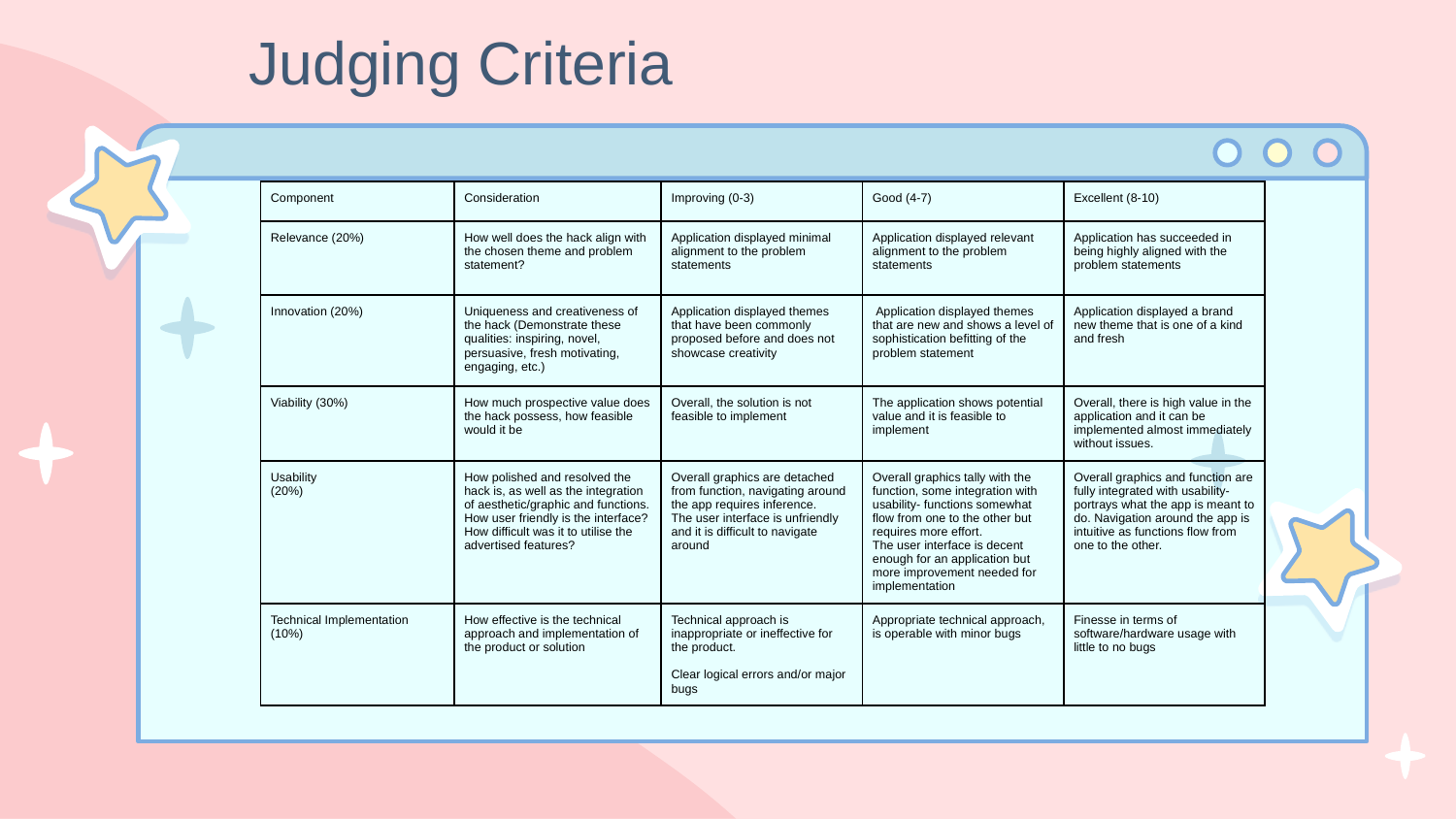

# Judging Criteria

| Component | Consideration | Improving (0-3) | Good (4-7) | Excellent (8-10) |
| --- | --- | --- | --- | --- |
| Relevance (20%) | How well does the hack align with the chosen theme and problem statement? | Application displayed minimal alignment to the problem statements | Application displayed relevant alignment to the problem statements | Application has succeeded in being highly aligned with the problem statements |
| Innovation (20%) | Uniqueness and creativeness of the hack (Demonstrate these qualities: inspiring, novel, persuasive, fresh motivating, engaging, etc.) | Application displayed themes that have been commonly proposed before and does not showcase creativity | Application displayed themes that are new and shows a level of sophistication befitting of the problem statement | Application displayed a brand new theme that is one of a kind and fresh |
| Viability (30%) | How much prospective value does the hack possess, how feasible would it be | Overall, the solution is not feasible to implement | The application shows potential value and it is feasible to implement | Overall, there is high value in the application and it can be implemented almost immediately without issues. |
| Usability (20%) | How polished and resolved the hack is, as well as the integration of aesthetic/graphic and functions. How user friendly is the interface? How difficult was it to utilise the advertised features? | Overall graphics are detached from function, navigating around the app requires inference. The user interface is unfriendly and it is difficult to navigate around | Overall graphics tally with the function, some integration with usability- functions somewhat flow from one to the other but requires more effort. The user interface is decent enough for an application but more improvement needed for implementation | Overall graphics and function are fully integrated with usability- portrays what the app is meant to do. Navigation around the app is intuitive as functions flow from one to the other. |
| Technical Implementation (10%) | How effective is the technical approach and implementation of the product or solution | Technical approach is inappropriate or ineffective for the product. Clear logical errors and/or major bugs | Appropriate technical approach, is operable with minor bugs | Finesse in terms of software/hardware usage with little to no bugs |